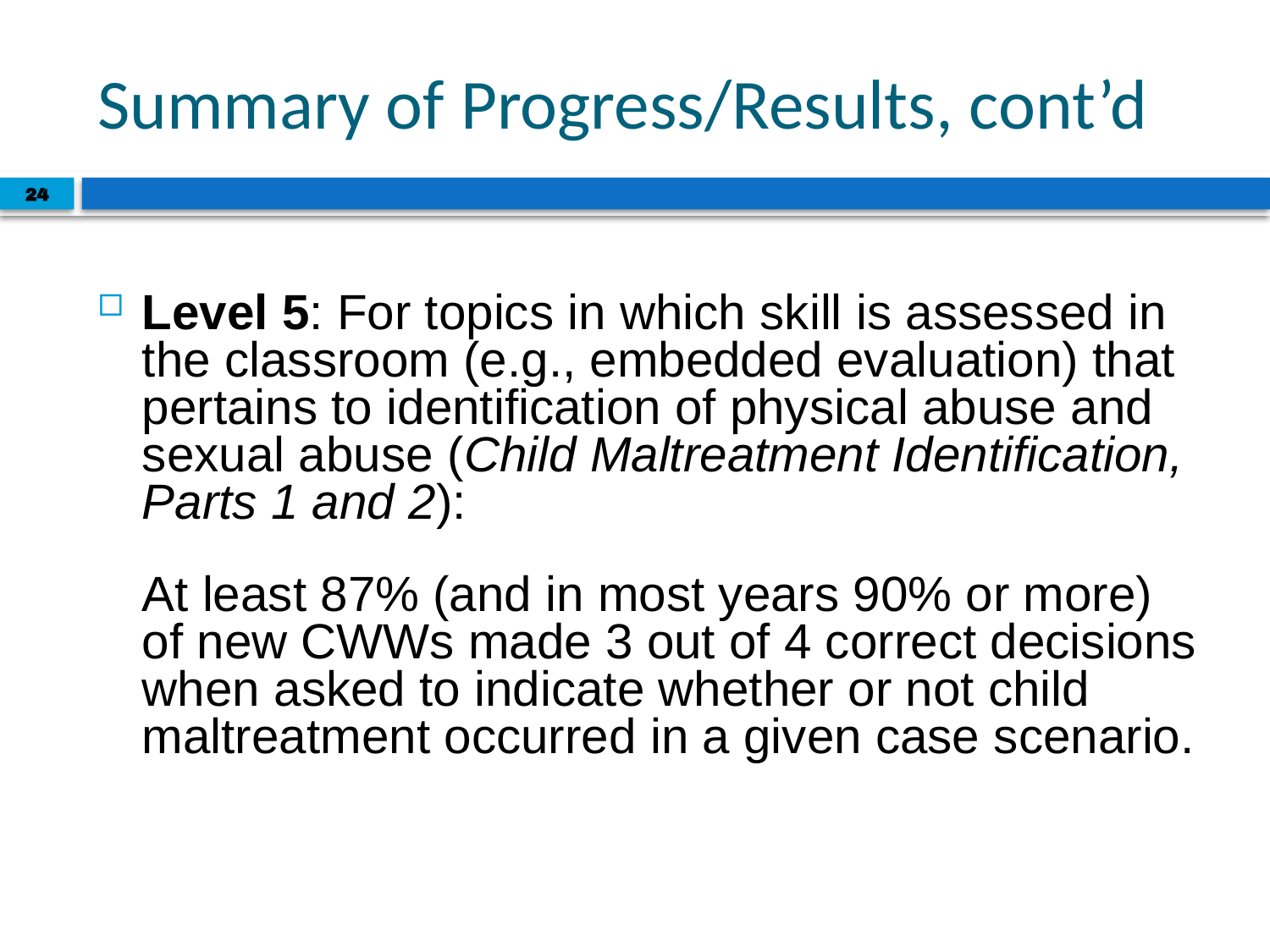

# Summary of Progress/Results, cont’d
24

Level 5: For topics in which skill is assessed in the classroom (e.g., embedded evaluation) that pertains to identification of physical abuse and sexual abuse (Child Maltreatment Identification, Parts 1 and 2):

	At least 87% (and in most years 90% or more) of new CWWs made 3 out of 4 correct decisions when asked to indicate whether or not child maltreatment occurred in a given case scenario.